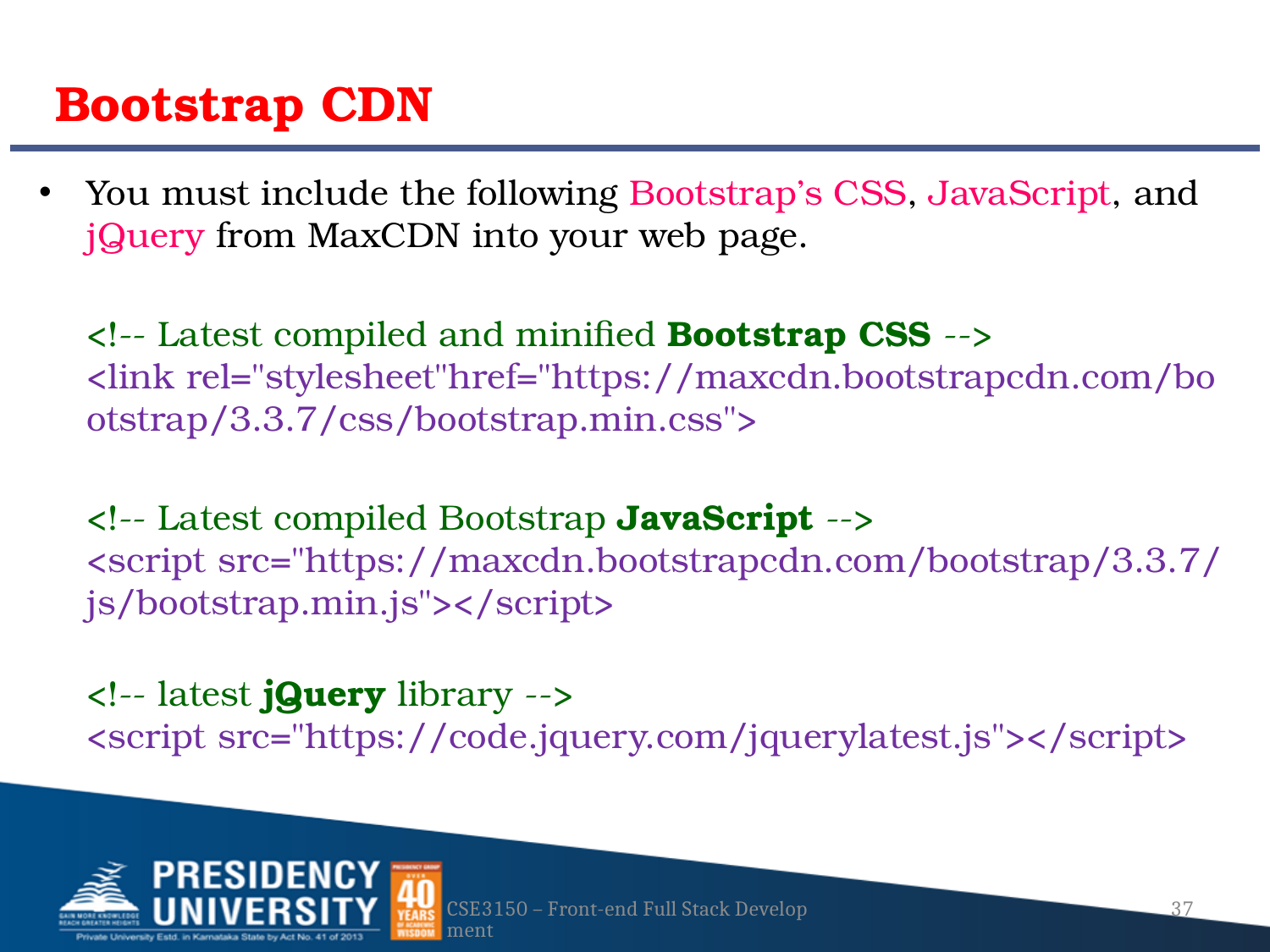

# Bootstrap CDN
You must include the following Bootstrap’s CSS, JavaScript, and jQuery from MaxCDN into your web page.

	<!-- Latest compiled and minified Bootstrap CSS -->
<link rel="stylesheet"href="https://maxcdn.bootstrapcdn.com/bootstrap/3.3.7/css/bootstrap.min.css">

	<!-- Latest compiled Bootstrap JavaScript -->
<script src="https://maxcdn.bootstrapcdn.com/bootstrap/3.3.7/js/bootstrap.min.js"></script>
	<!-- latest jQuery library -->
<script src="https://code.jquery.com/jquerylatest.js"></script>
CSE3150 – Front-end Full Stack Development
37